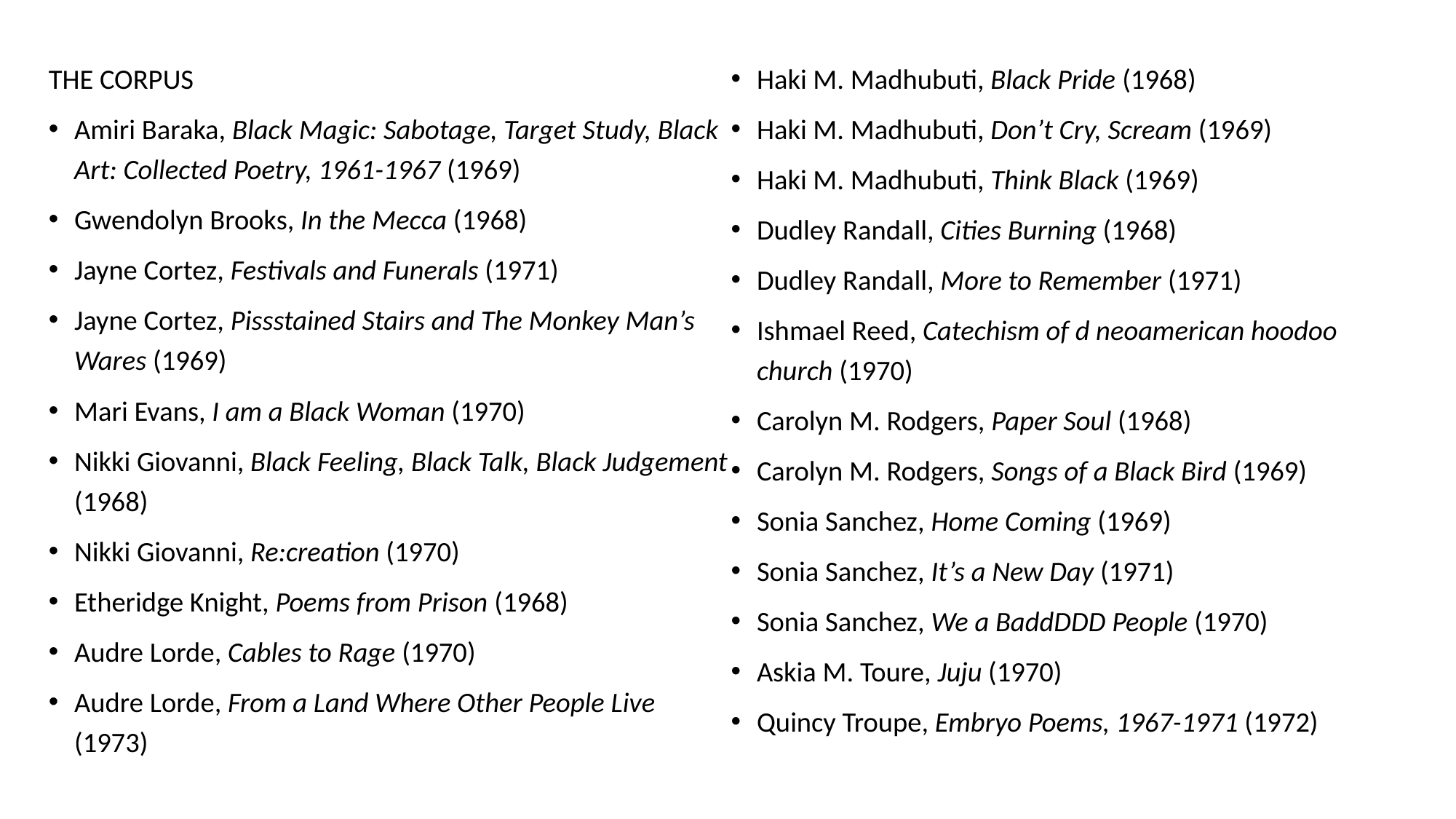

THE CORPUS
Amiri Baraka, Black Magic: Sabotage, Target Study, Black Art: Collected Poetry, 1961-1967 (1969)
Gwendolyn Brooks, In the Mecca (1968)
Jayne Cortez, Festivals and Funerals (1971)
Jayne Cortez, Pissstained Stairs and The Monkey Man’s Wares (1969)
Mari Evans, I am a Black Woman (1970)
Nikki Giovanni, Black Feeling, Black Talk, Black Judgement (1968)
Nikki Giovanni, Re:creation (1970)
Etheridge Knight, Poems from Prison (1968)
Audre Lorde, Cables to Rage (1970)
Audre Lorde, From a Land Where Other People Live (1973)
Haki M. Madhubuti, Black Pride (1968)
Haki M. Madhubuti, Don’t Cry, Scream (1969)
Haki M. Madhubuti, Think Black (1969)
Dudley Randall, Cities Burning (1968)
Dudley Randall, More to Remember (1971)
Ishmael Reed, Catechism of d neoamerican hoodoo church (1970)
Carolyn M. Rodgers, Paper Soul (1968)
Carolyn M. Rodgers, Songs of a Black Bird (1969)
Sonia Sanchez, Home Coming (1969)
Sonia Sanchez, It’s a New Day (1971)
Sonia Sanchez, We a BaddDDD People (1970)
Askia M. Toure, Juju (1970)
Quincy Troupe, Embryo Poems, 1967-1971 (1972)